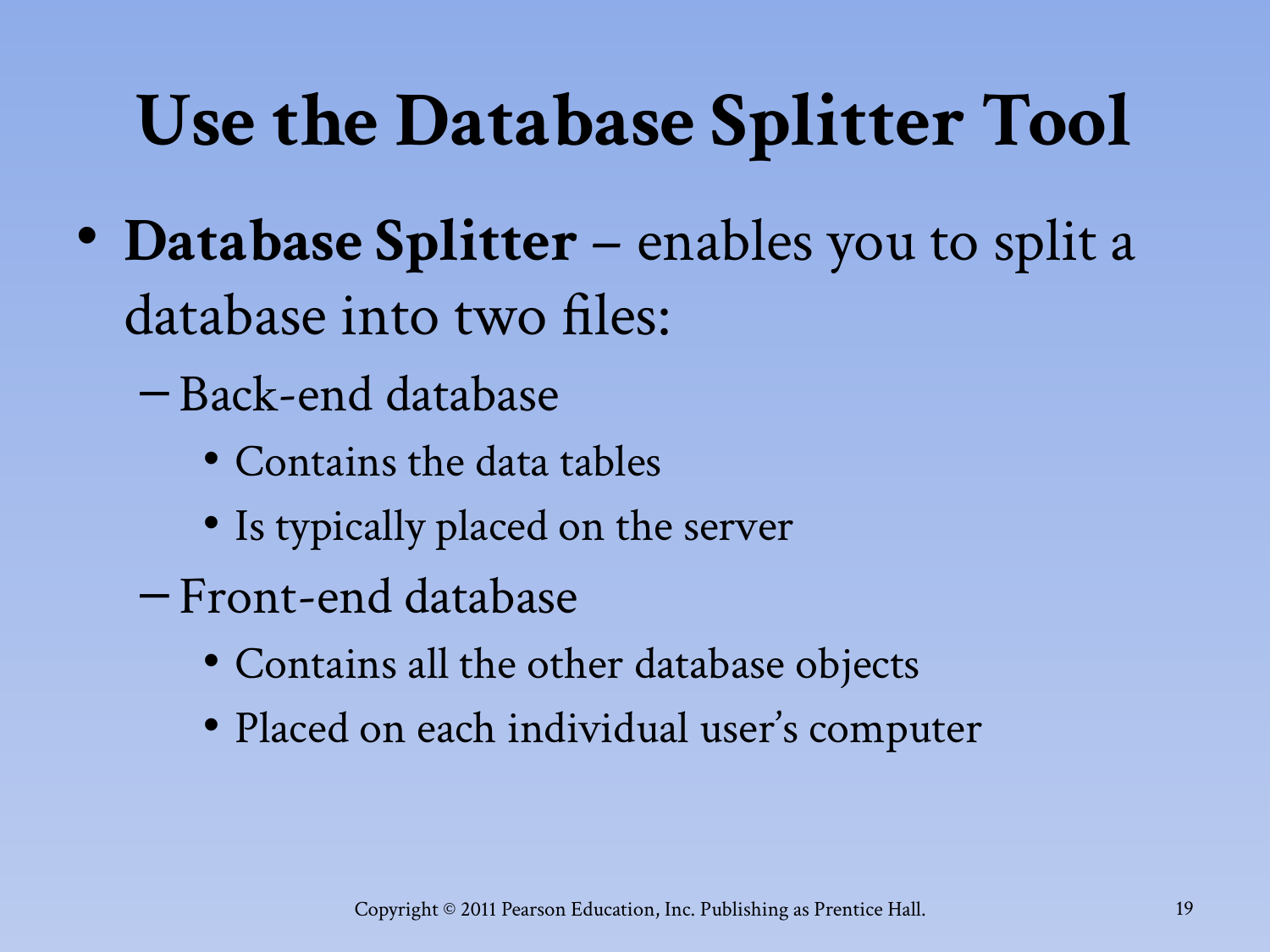

# Use the Database Splitter Tool
Database Splitter – enables you to split a database into two files:
Back-end database
Contains the data tables
Is typically placed on the server
Front-end database
Contains all the other database objects
Placed on each individual user’s computer

Copyright © 2011 Pearson Education, Inc. Publishing as Prentice Hall.

19